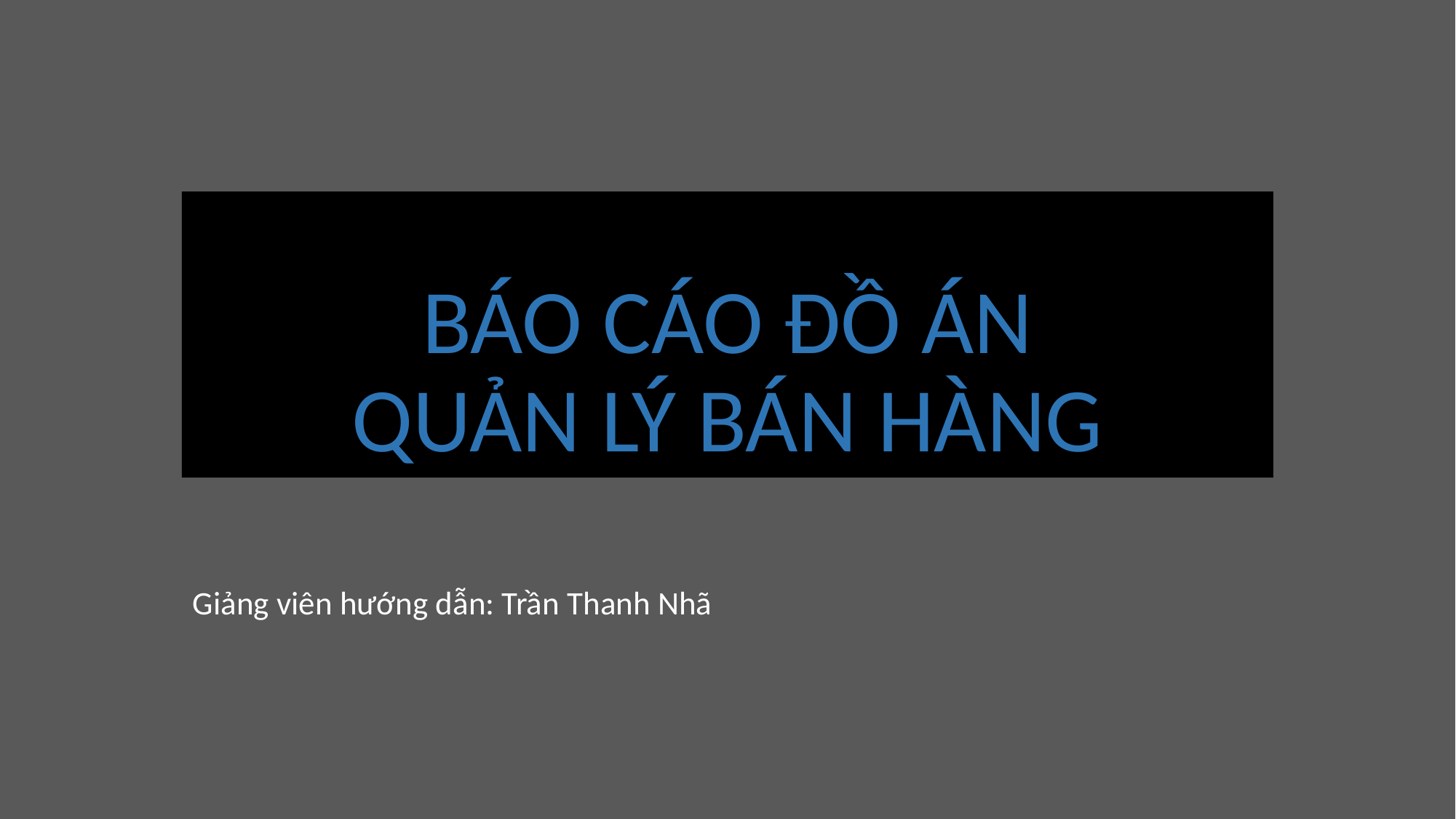

# BÁO CÁO ĐỒ ÁN QUẢN LÝ bán hàng

Giảng viên hướng dẫn: Trần Thanh Nhã